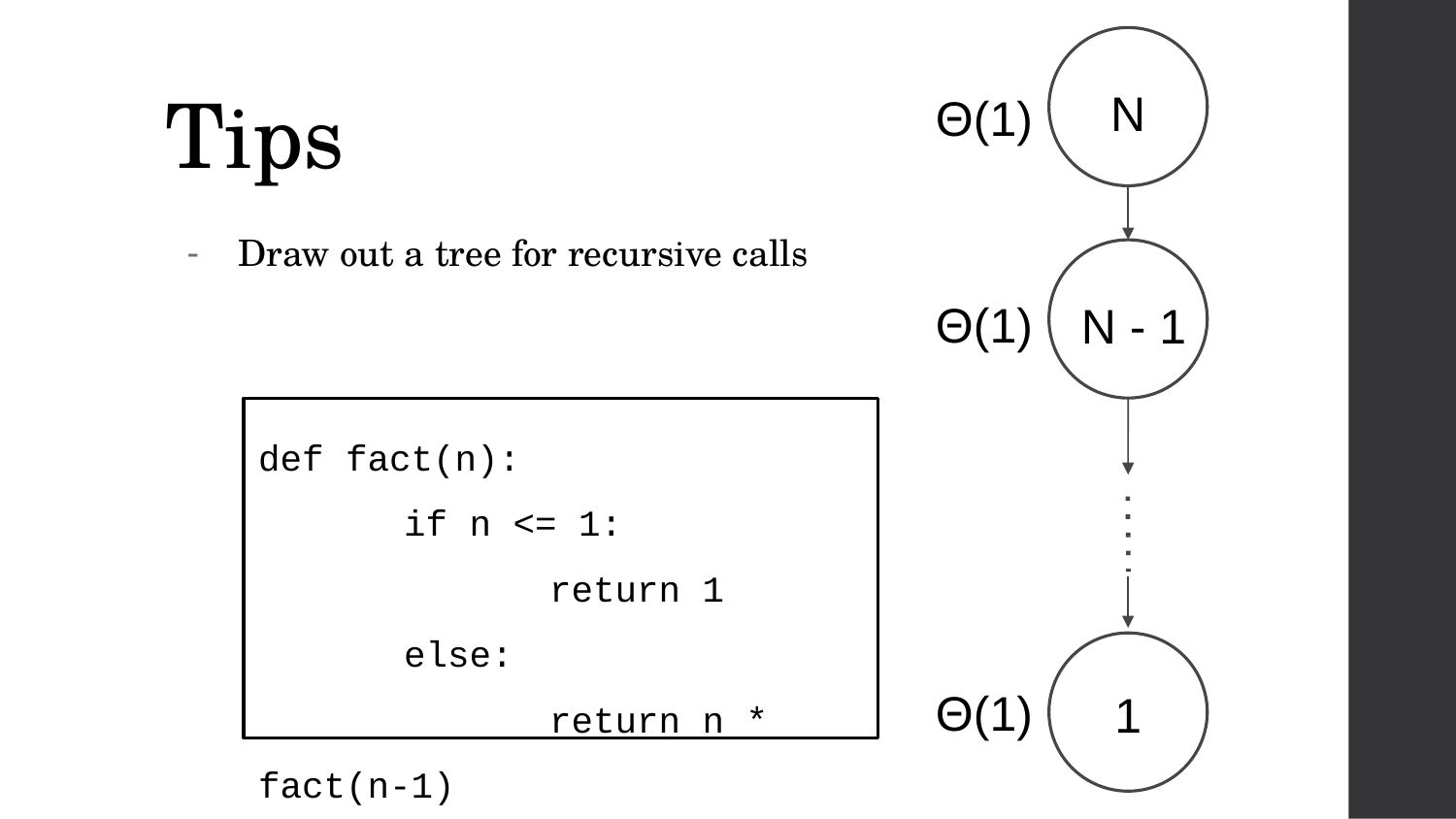

# Tips
N
Θ(1)
Draw out a tree for recursive calls

Θ(1)
N - 1
def fact(n):
	if n <= 1:
		return 1
	else:
		return n * fact(n-1)

Θ(1)
1